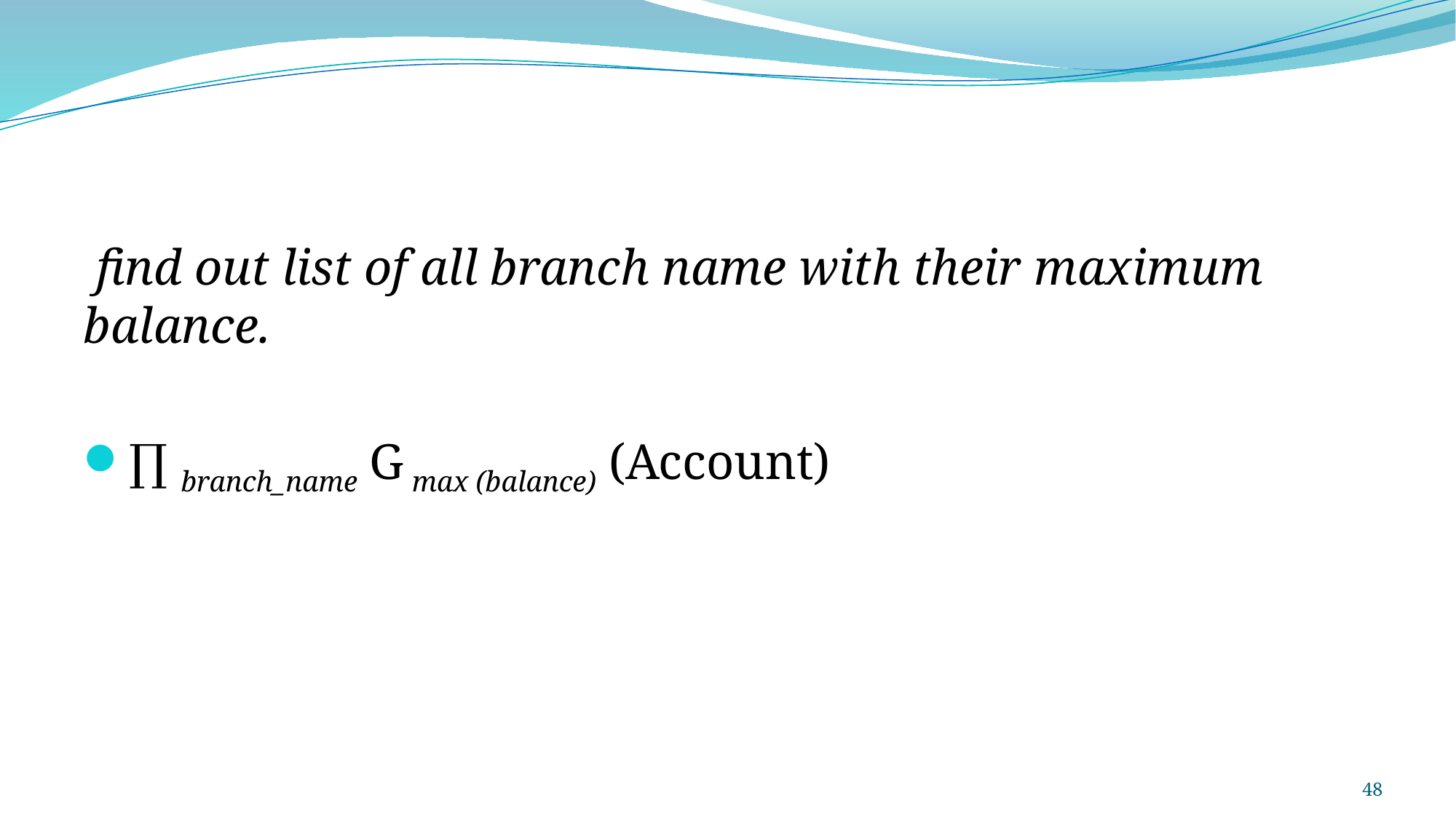

find out list of all branch name with their maximum balance.

∏ branch_name G max (balance) (Account)

48